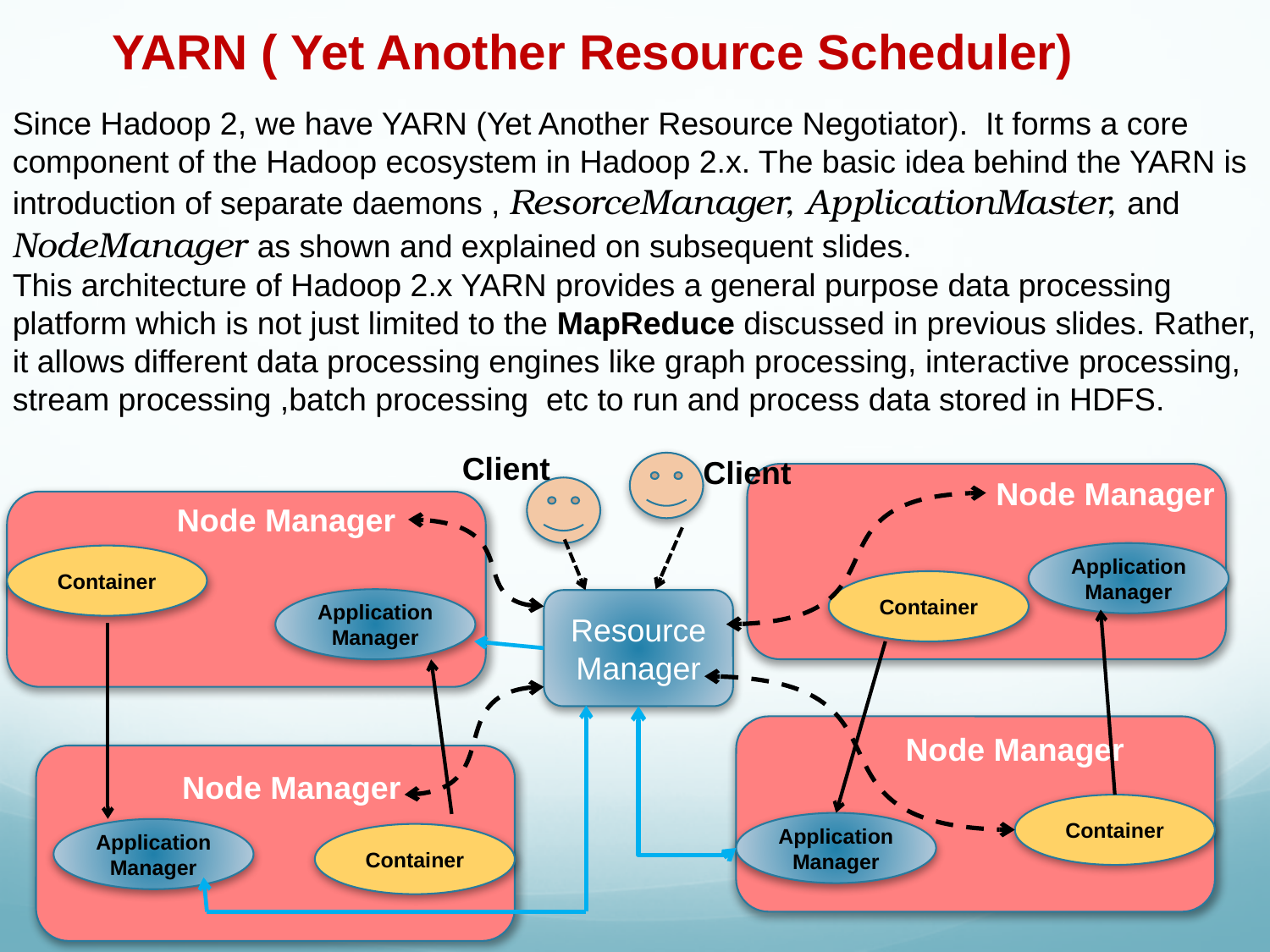

YARN ( Yet Another Resource Scheduler)
Since Hadoop 2, we have YARN (Yet Another Resource Negotiator).  It forms a core component of the Hadoop ecosystem in Hadoop 2.x. The basic idea behind the YARN is introduction of separate daemons , ResorceManager, ApplicationMaster, and NodeManager as shown and explained on subsequent slides.
This architecture of Hadoop 2.x YARN provides a general purpose data processing platform which is not just limited to the MapReduce discussed in previous slides. Rather, it allows different data processing engines like graph processing, interactive processing, stream processing ,batch processing  etc to run and process data stored in HDFS.

Client
Client

Node Manager
Application Manager
Container

Node Manager
Container
Application Manager
Resource Manager

Node Manager
Container
Application Manager

Node Manager
Application Manager
Container